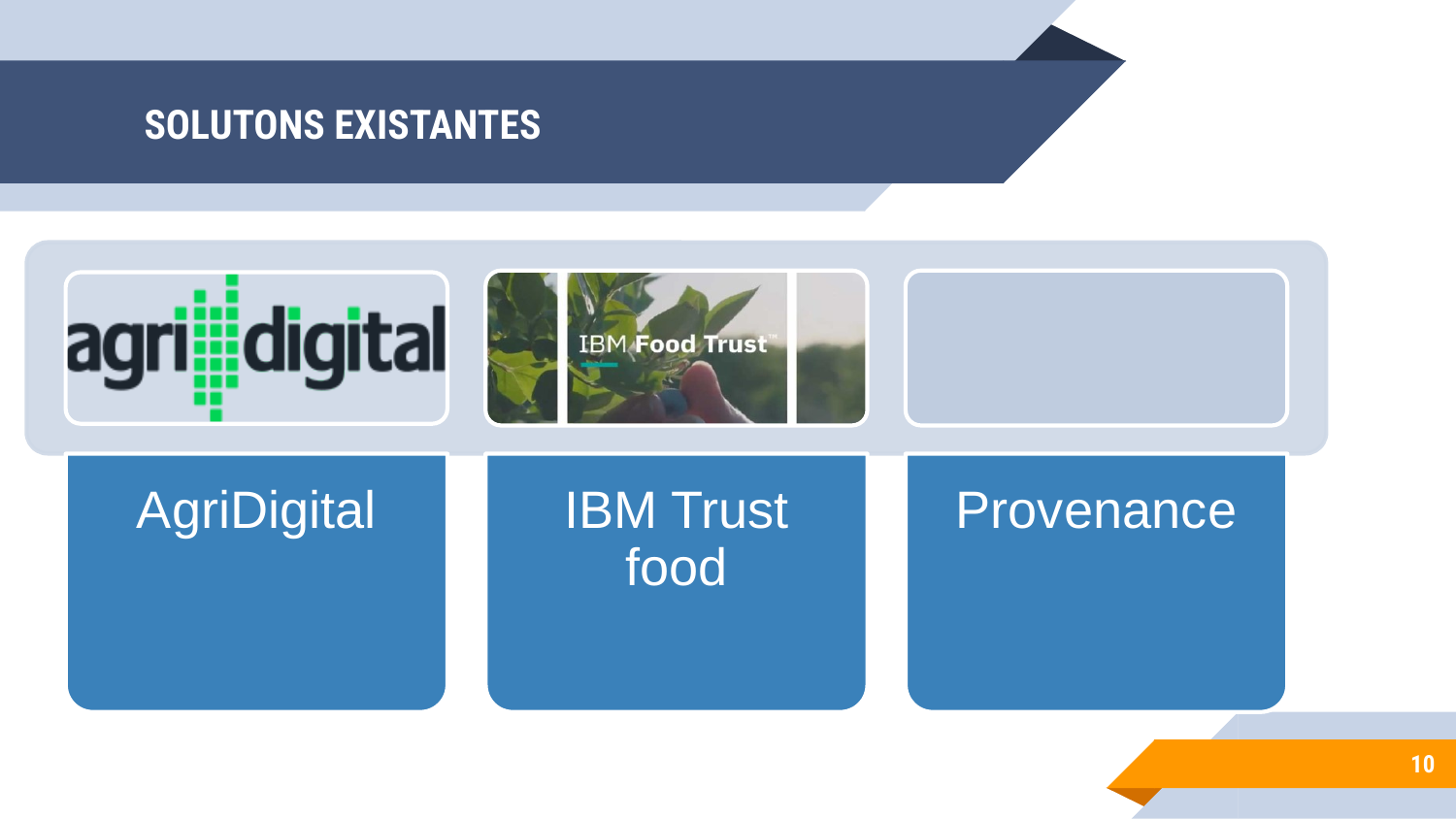

# SOLUTONS EXISTANTES

AgriDigital
IBM Trust food

Provenance
10